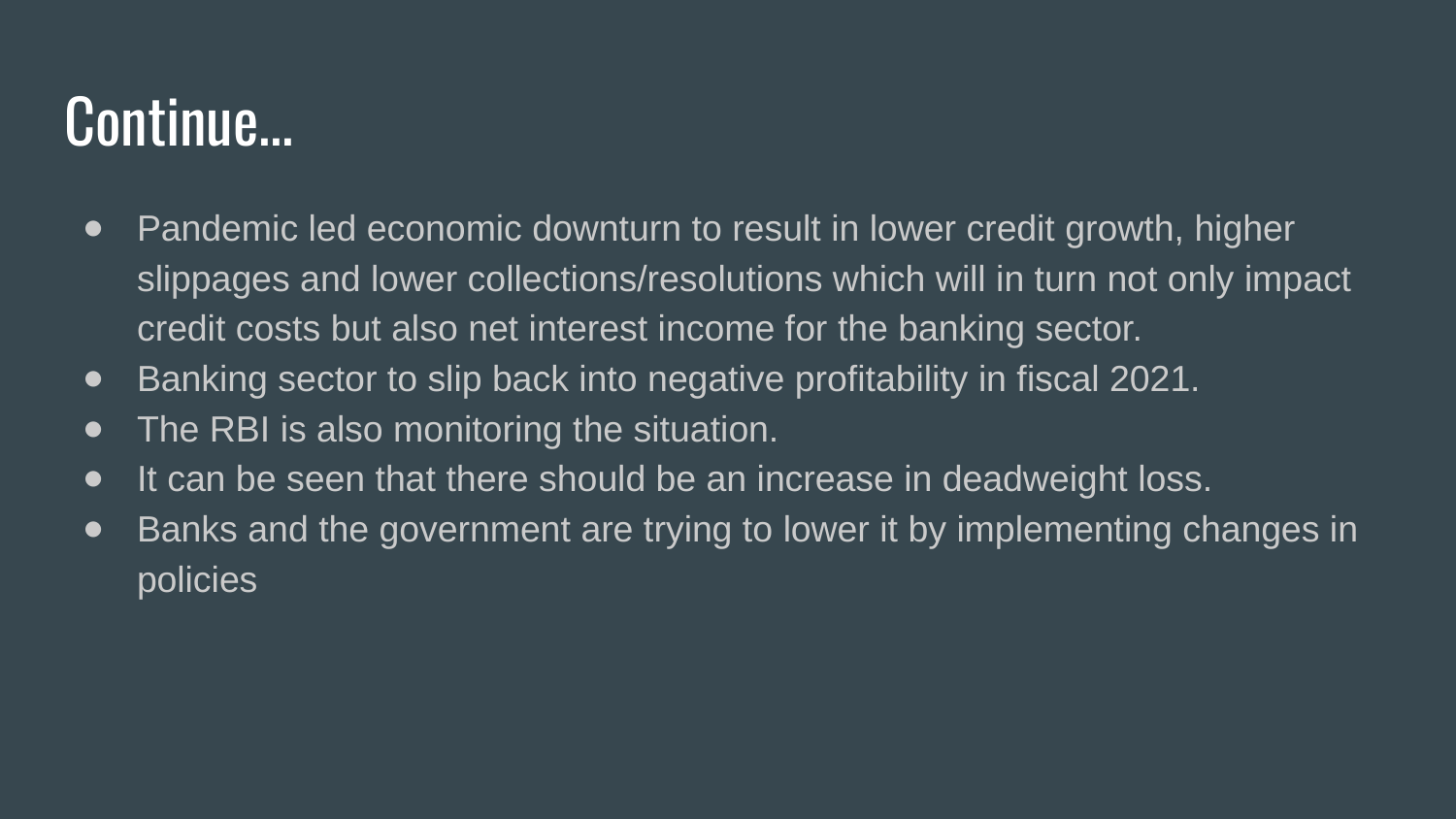

# Continue...
Pandemic led economic downturn to result in lower credit growth, higher slippages and lower collections/resolutions which will in turn not only impact credit costs but also net interest income for the banking sector.
Banking sector to slip back into negative profitability in fiscal 2021.
The RBI is also monitoring the situation.
It can be seen that there should be an increase in deadweight loss.
Banks and the government are trying to lower it by implementing changes in policies